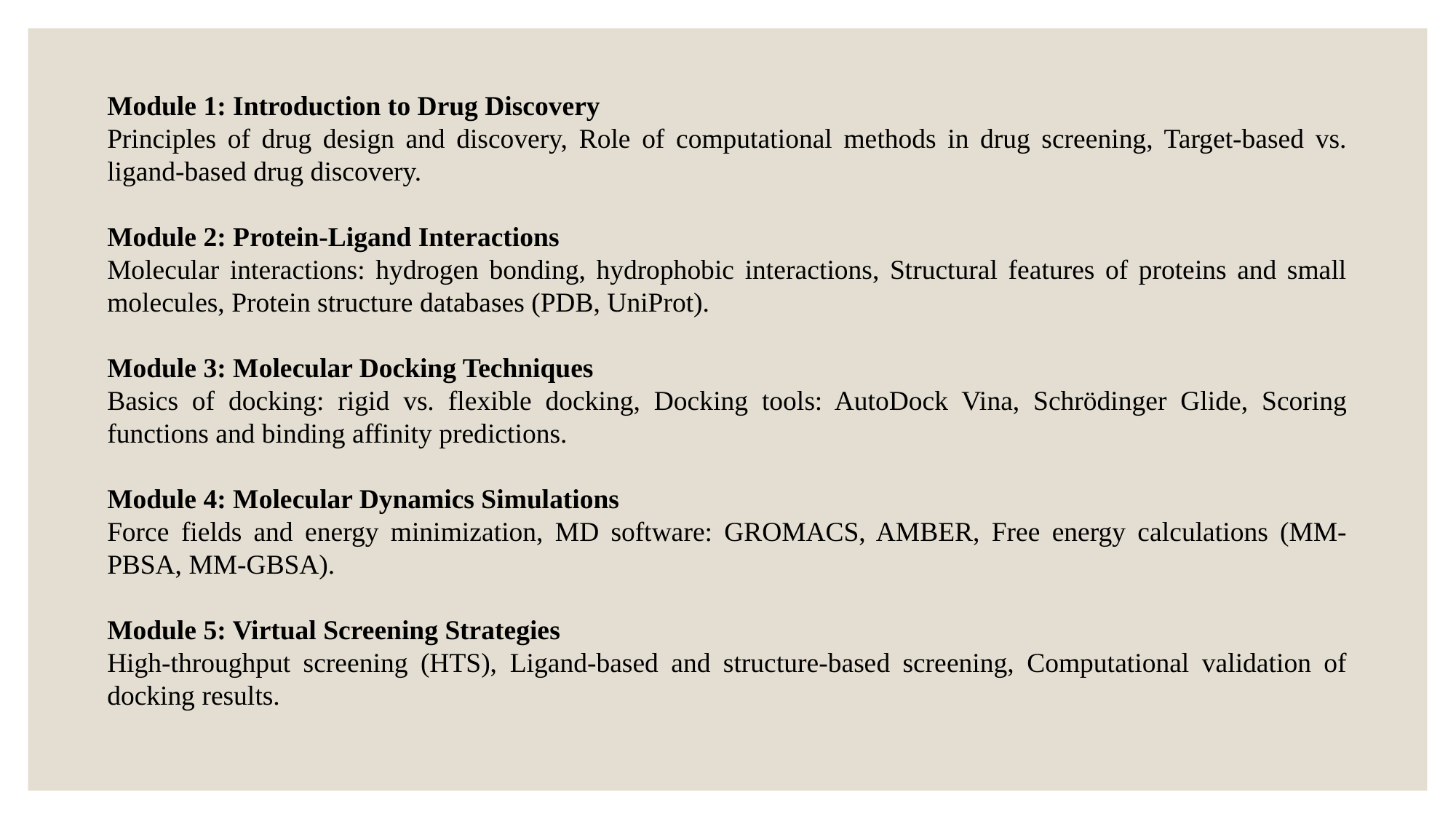

Module 1: Introduction to Drug Discovery
Principles of drug design and discovery, Role of computational methods in drug screening, Target-based vs. ligand-based drug discovery.

Module 2: Protein-Ligand Interactions
Molecular interactions: hydrogen bonding, hydrophobic interactions, Structural features of proteins and small molecules, Protein structure databases (PDB, UniProt).

Module 3: Molecular Docking Techniques
Basics of docking: rigid vs. flexible docking, Docking tools: AutoDock Vina, Schrödinger Glide, Scoring functions and binding affinity predictions.

Module 4: Molecular Dynamics Simulations
Force fields and energy minimization, MD software: GROMACS, AMBER, Free energy calculations (MM-PBSA, MM-GBSA).

Module 5: Virtual Screening Strategies
High-throughput screening (HTS), Ligand-based and structure-based screening, Computational validation of docking results.